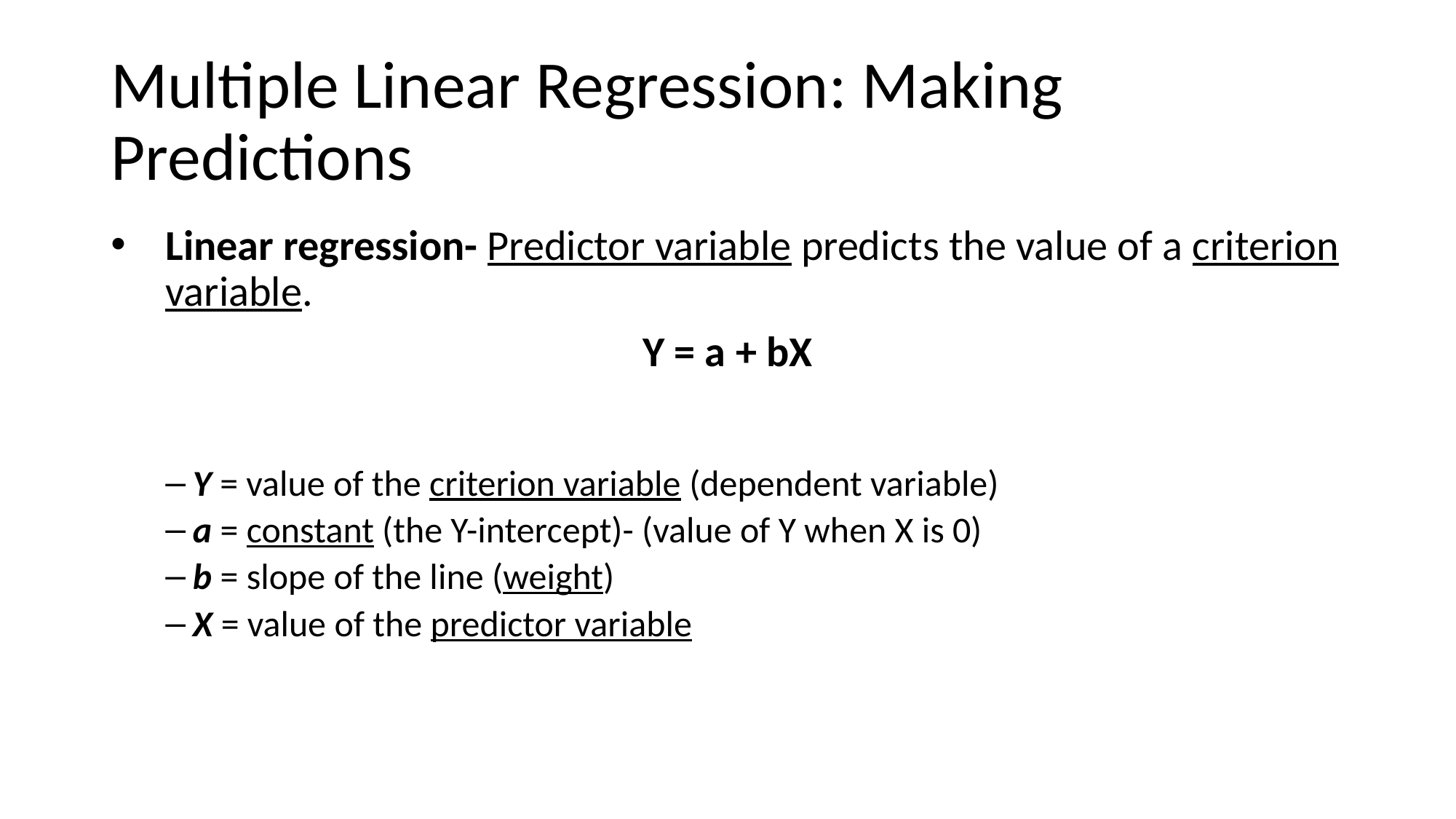

# Multiple Linear Regression: Making Predictions
Linear regression- Predictor variable predicts the value of a criterion variable.
Y = a + bX

Y = value of the criterion variable (dependent variable)
a = constant (the Y-intercept)- (value of Y when X is 0)
b = slope of the line (weight)
X = value of the predictor variable